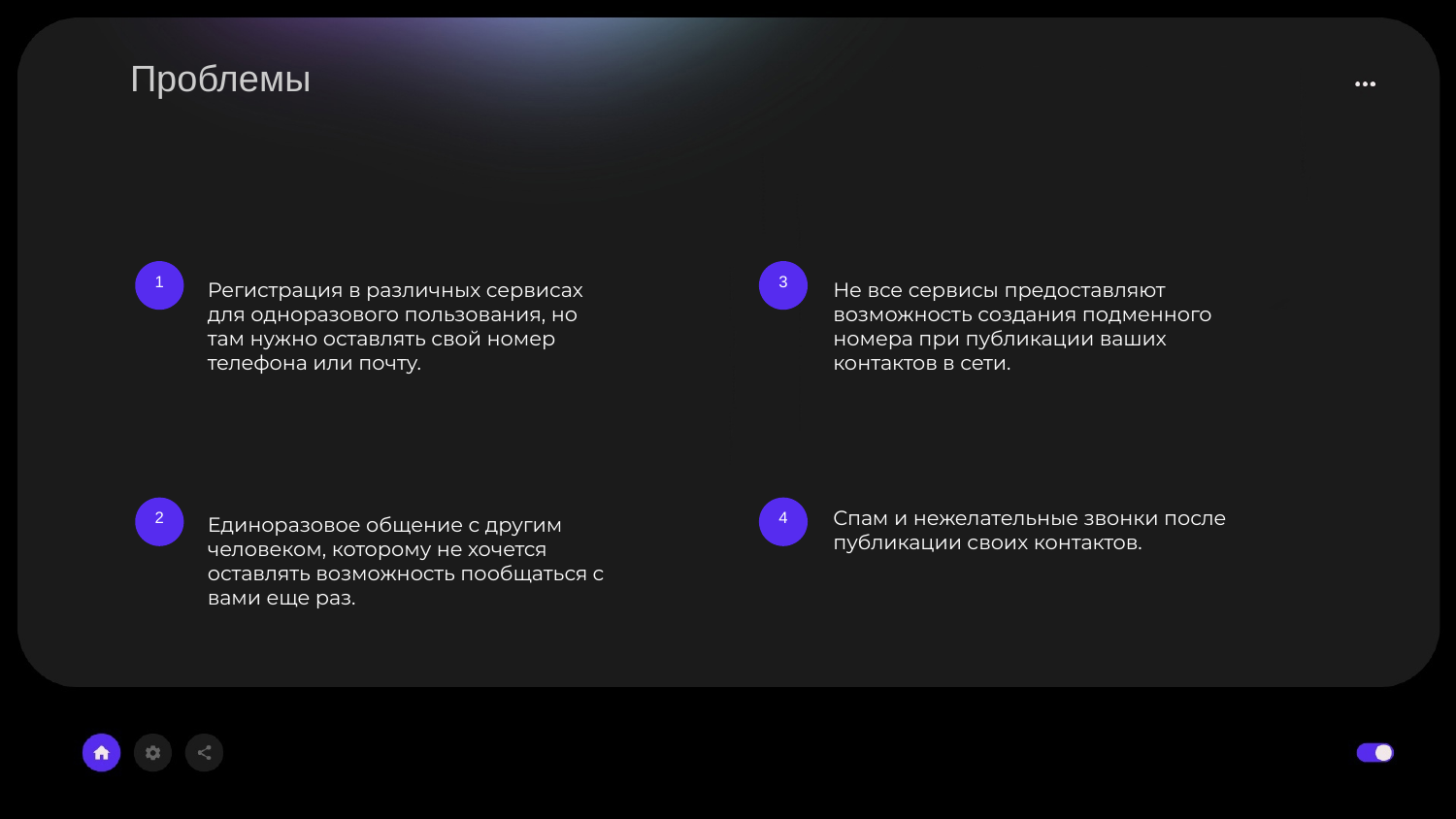

# Проблемы

1

3
Регистрация в различных сервисах для одноразового пользования, но там нужно оставлять свой номер телефона или почту.
Не все сервисы предоставляют возможность создания подменного номера при публикации ваших контактов в сети.

Спам и нежелательные звонки после публикации своих контактов.
2
Единоразовое общение с другим человеком, которому не хочется оставлять возможность пообщаться с вами еще раз.
4